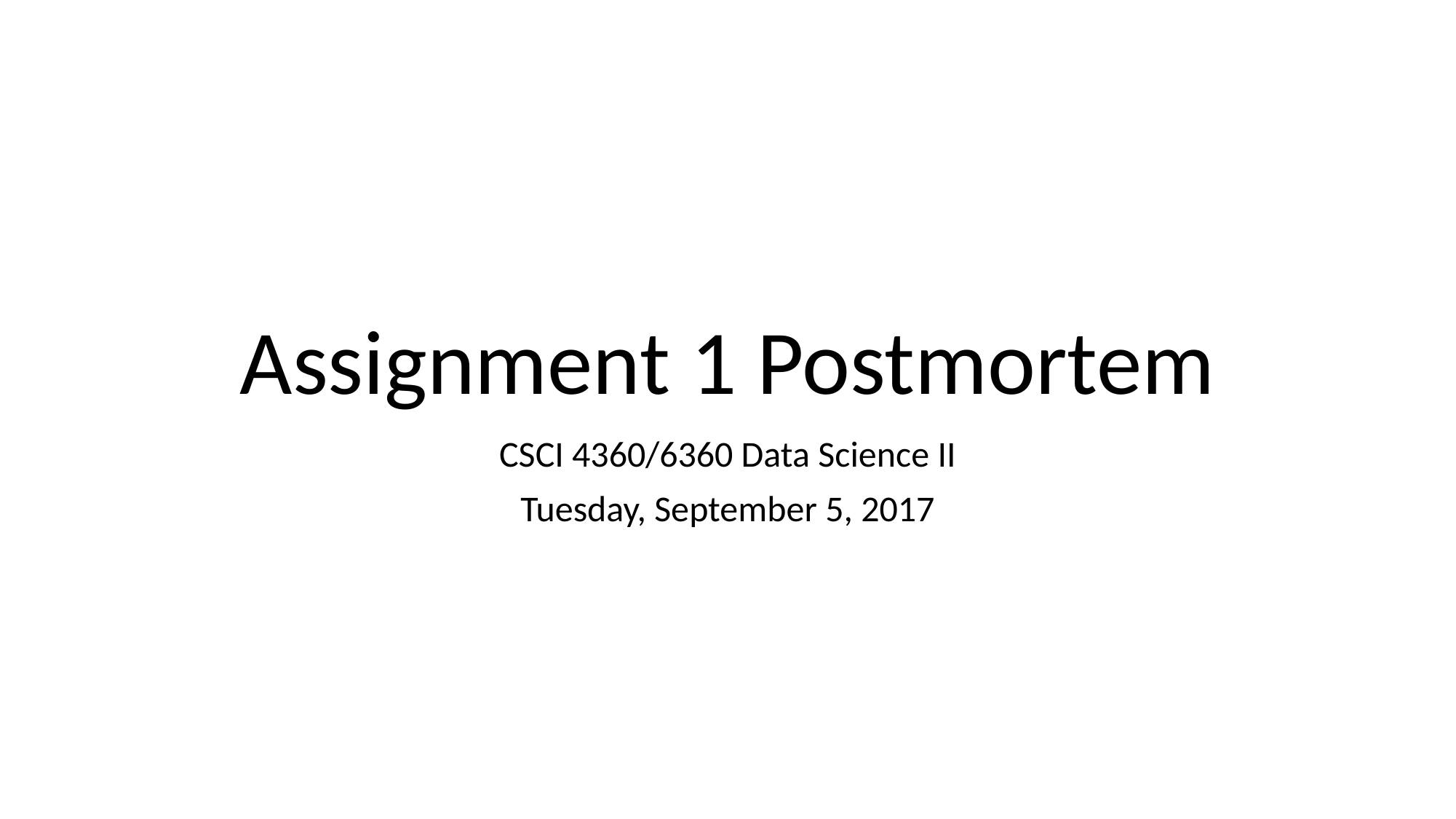

# Assignment 1 Postmortem
CSCI 4360/6360 Data Science II
Tuesday, September 5, 2017